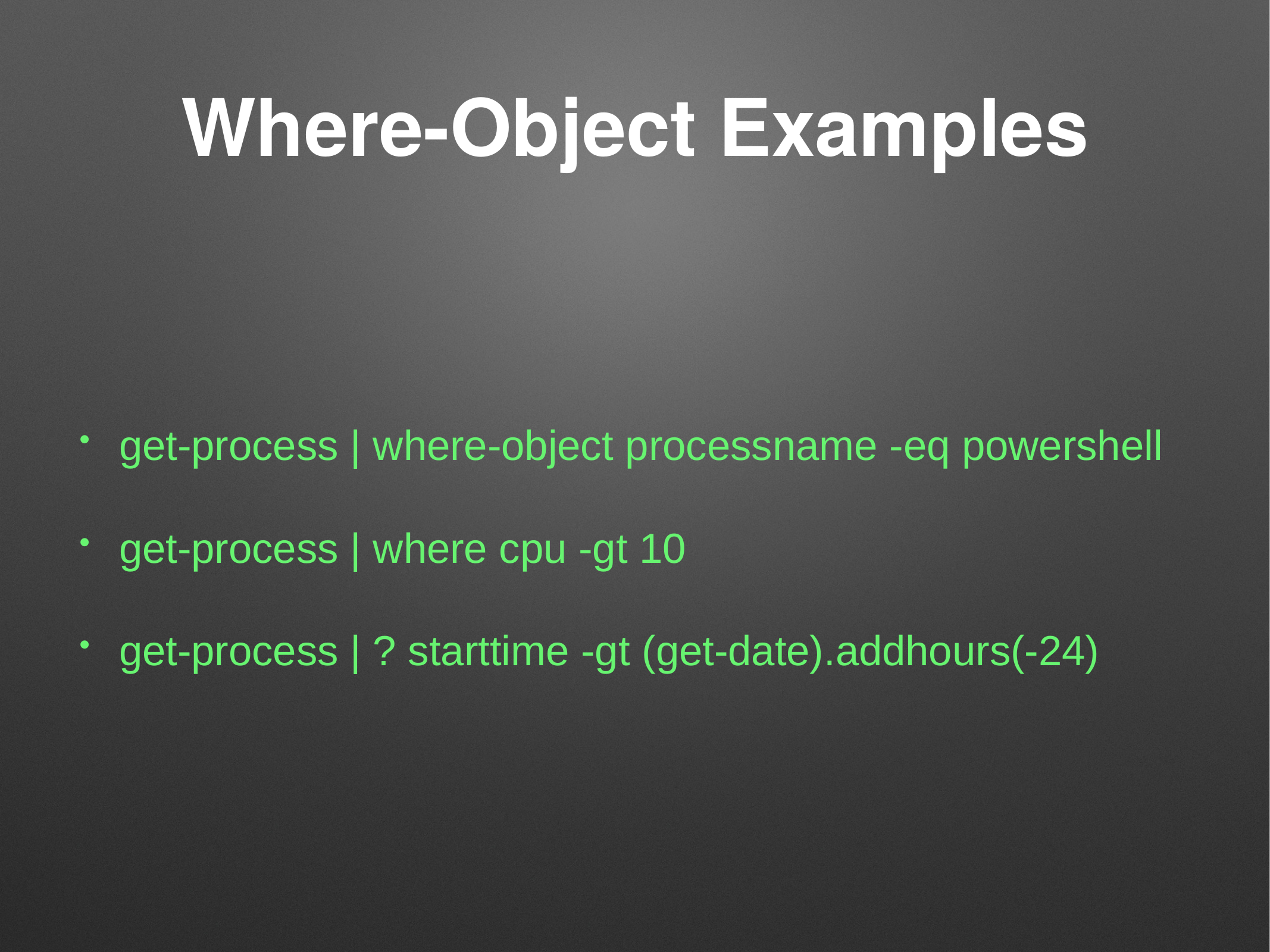

# Where-Object Examples
get-process | where-object processname -eq powershell
get-process | where cpu -gt 10
get-process | ? starttime -gt (get-date).addhours(-24)